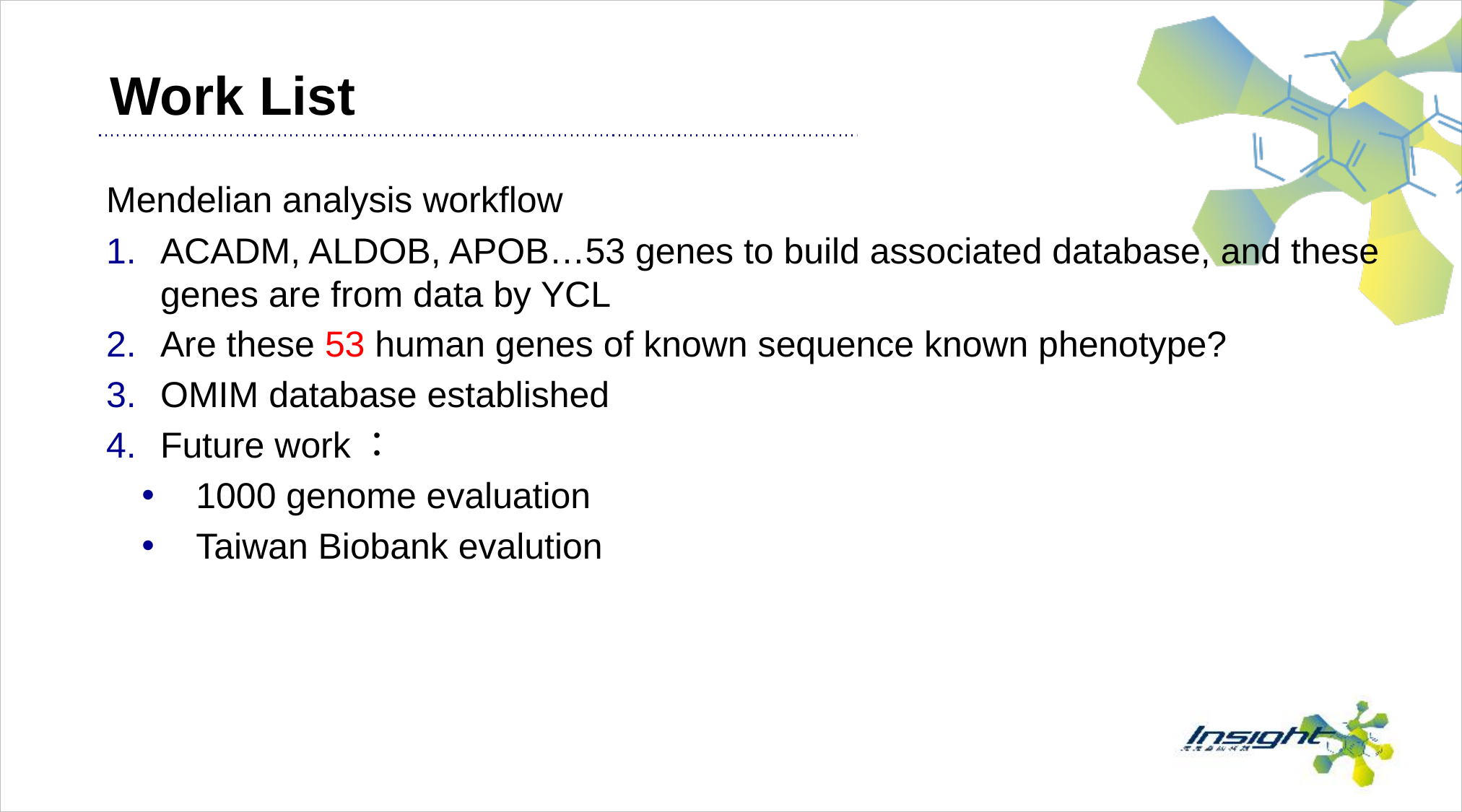

# Work List
Mendelian analysis workflow
ACADM, ALDOB, APOB…53 genes to build associated database, and these genes are from data by YCL
Are these 53 human genes of known sequence known phenotype?
OMIM database established
Future work：
1000 genome evaluation
Taiwan Biobank evalution